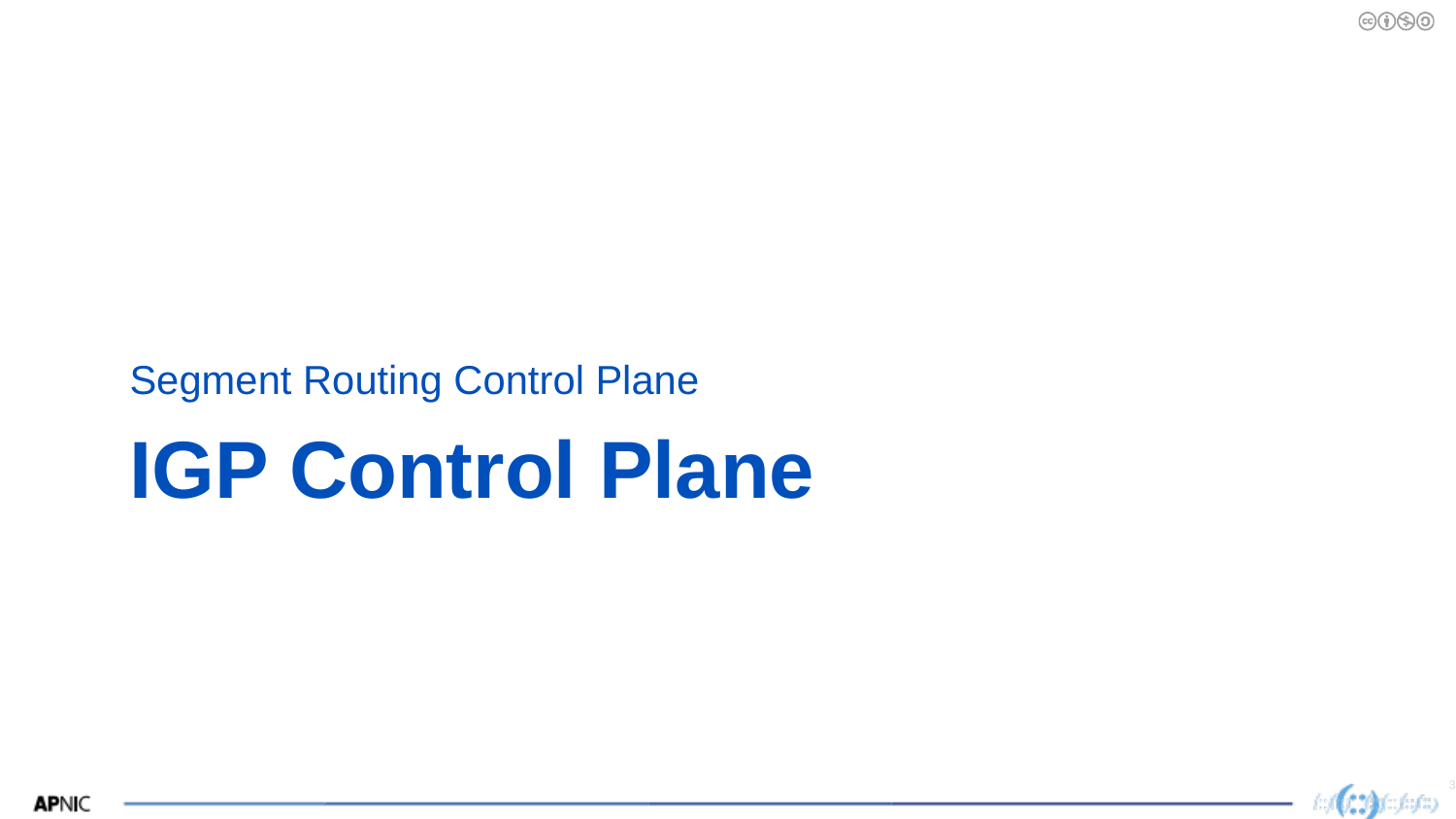

Segment Routing Control Plane
# IGP Control Plane